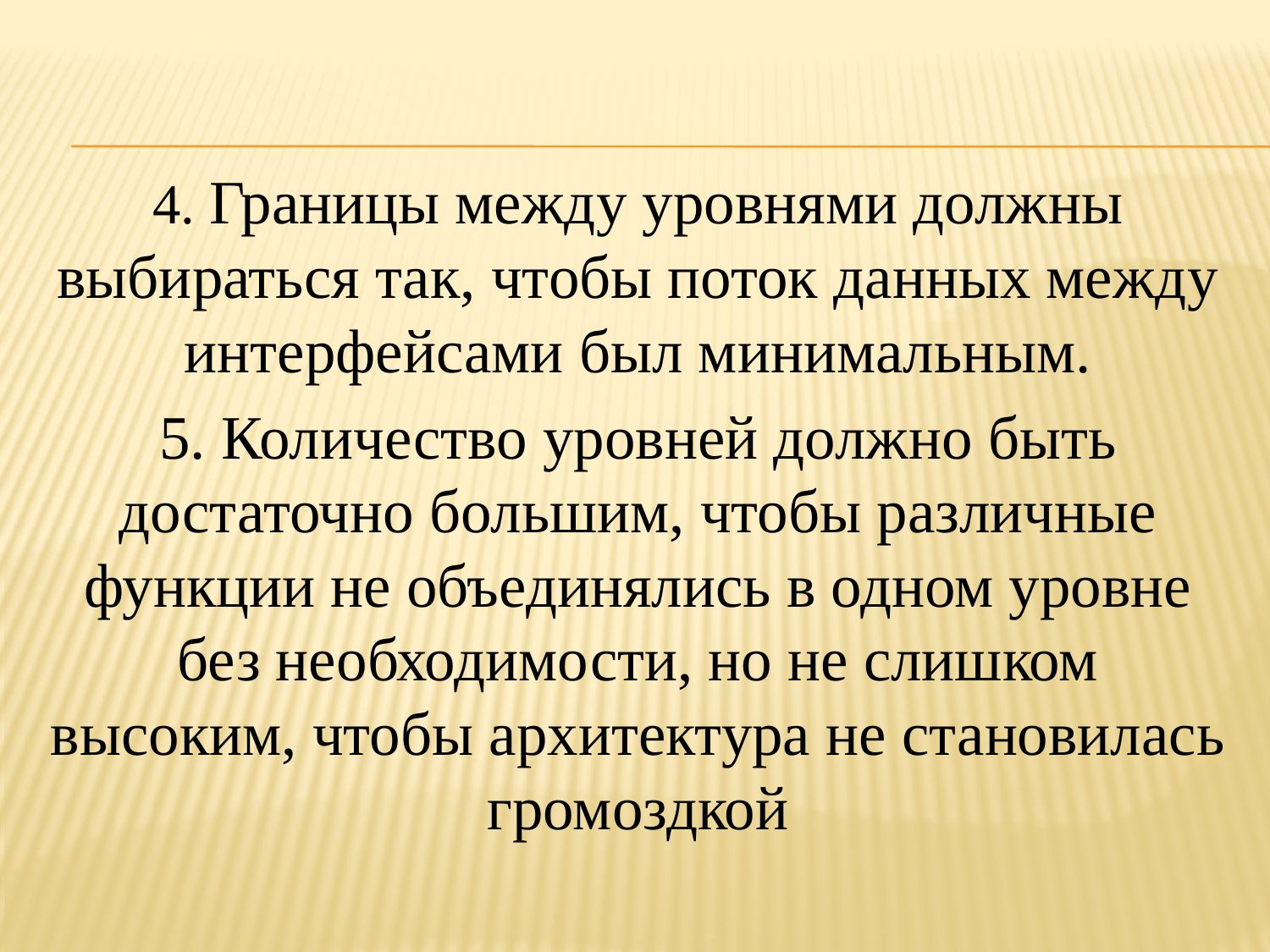

4. Границы между уровнями должны выбираться так, чтобы поток данных между интерфейсами был минимальным.
5. Количество уровней должно быть достаточно большим, чтобы различные функции не объединялись в одном уровне без необходимости, но не слишком высоким, чтобы архитектура не становилась громоздкой